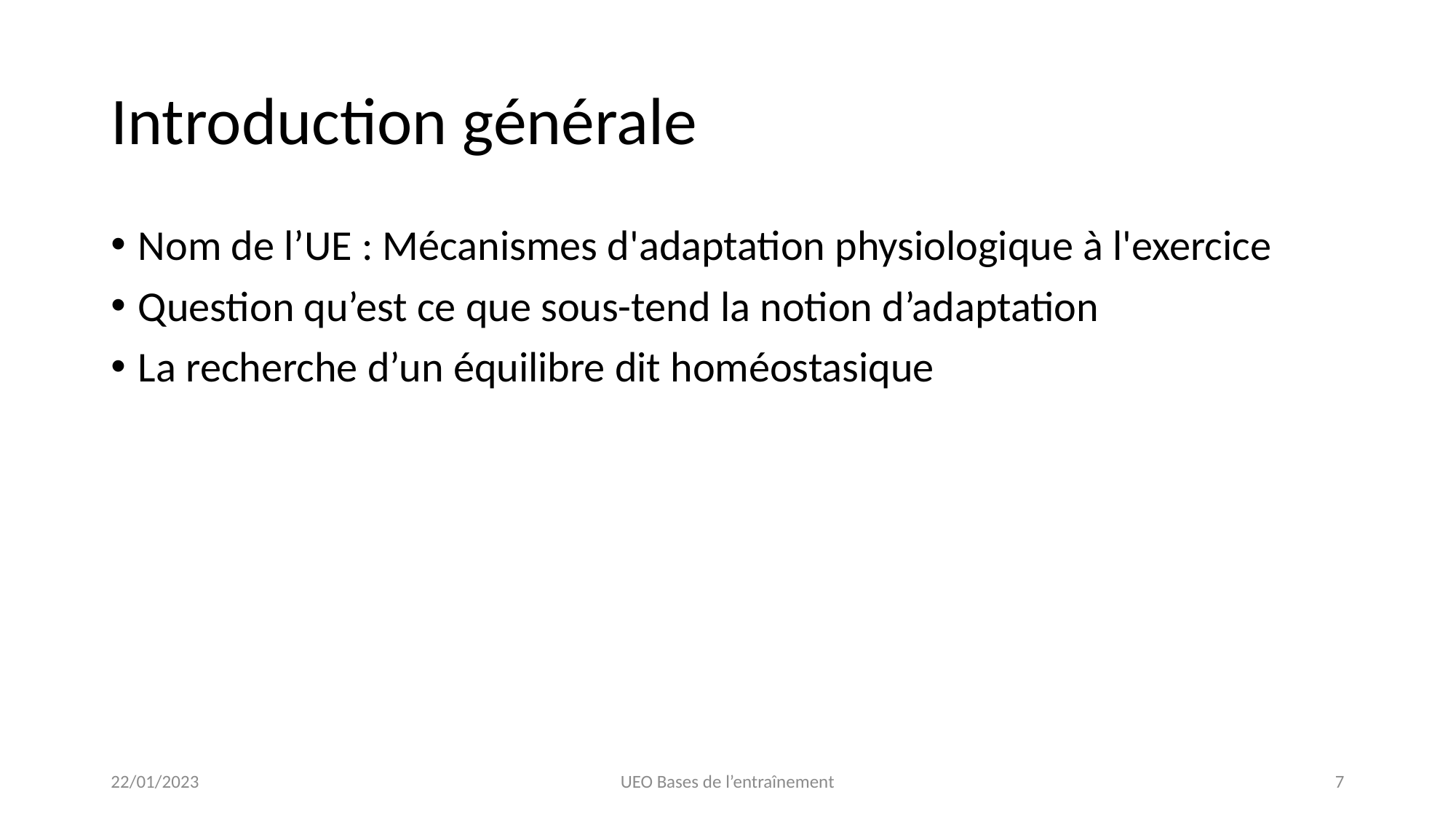

# Introduction générale
Nom de l’UE : Mécanismes d'adaptation physiologique à l'exercice
Question qu’est ce que sous-tend la notion d’adaptation
La recherche d’un équilibre dit homéostasique
22/01/2023
UEO Bases de l’entraînement
7